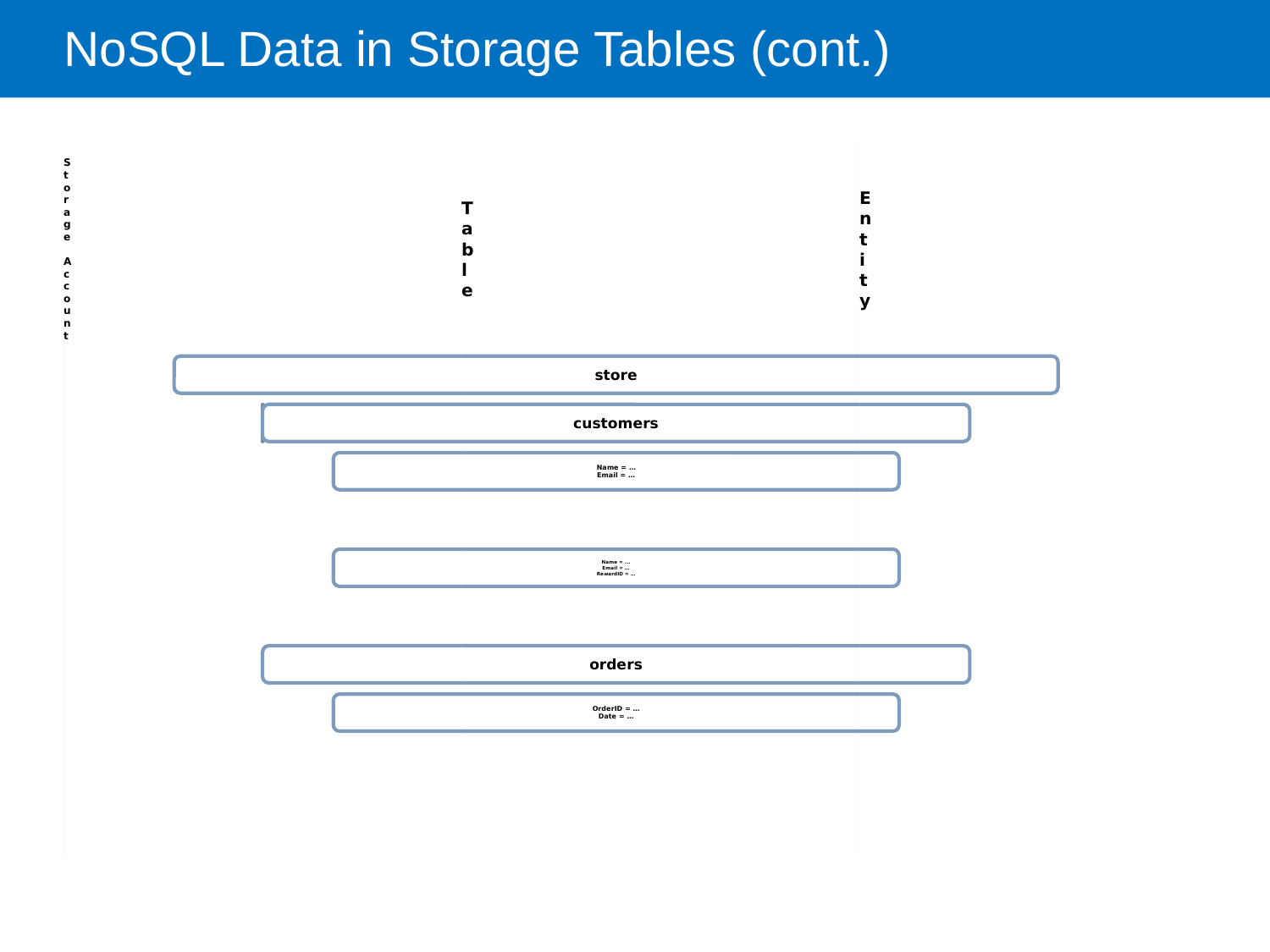

# NoSQL Data in Storage Tables (cont.)
store
customers
Name = …
Email = …
Name = ...
Email = …
RewardID = …
orders
OrderID = …
Date = …
Storage Account
Table
Entity